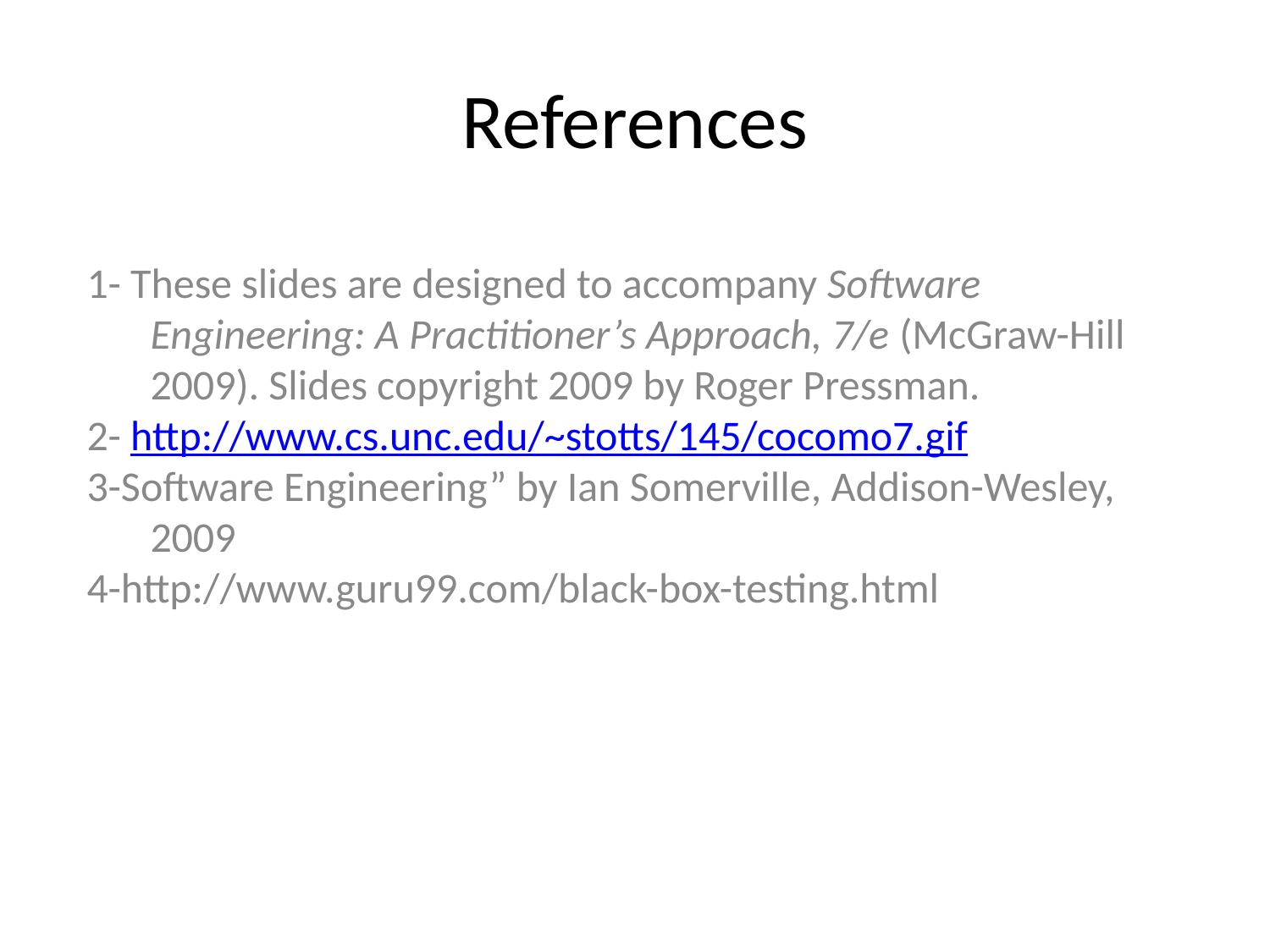

# References
1- These slides are designed to accompany Software Engineering: A Practitioner’s Approach, 7/e (McGraw-Hill 2009). Slides copyright 2009 by Roger Pressman.
2- http://www.cs.unc.edu/~stotts/145/cocomo7.gif
3-Software Engineering” by Ian Somerville, Addison-Wesley, 2009
4-http://www.guru99.com/black-box-testing.html